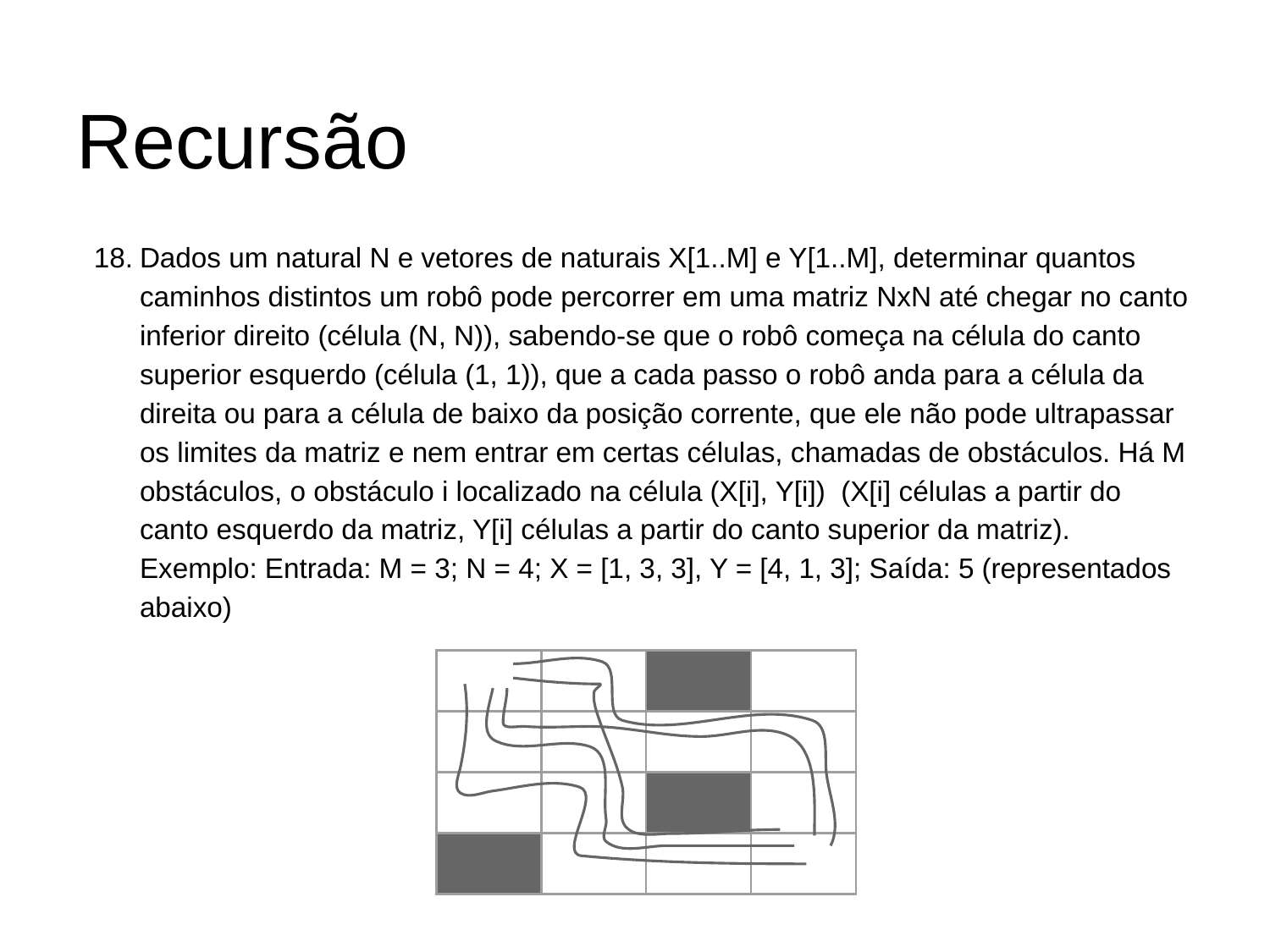

# Recursão
Dados um natural N e vetores de naturais X[1..M] e Y[1..M], determinar quantos caminhos distintos um robô pode percorrer em uma matriz NxN até chegar no canto inferior direito (célula (N, N)), sabendo-se que o robô começa na célula do canto superior esquerdo (célula (1, 1)), que a cada passo o robô anda para a célula da direita ou para a célula de baixo da posição corrente, que ele não pode ultrapassar os limites da matriz e nem entrar em certas células, chamadas de obstáculos. Há M obstáculos, o obstáculo i localizado na célula (X[i], Y[i])  (X[i] células a partir do canto esquerdo da matriz, Y[i] células a partir do canto superior da matriz). Exemplo: Entrada: M = 3; N = 4; X = [1, 3, 3], Y = [4, 1, 3]; Saída: 5 (representados abaixo)
|  |  |  |  |
| --- | --- | --- | --- |
|  |  |  |  |
|  |  |  |  |
|  |  |  |  |